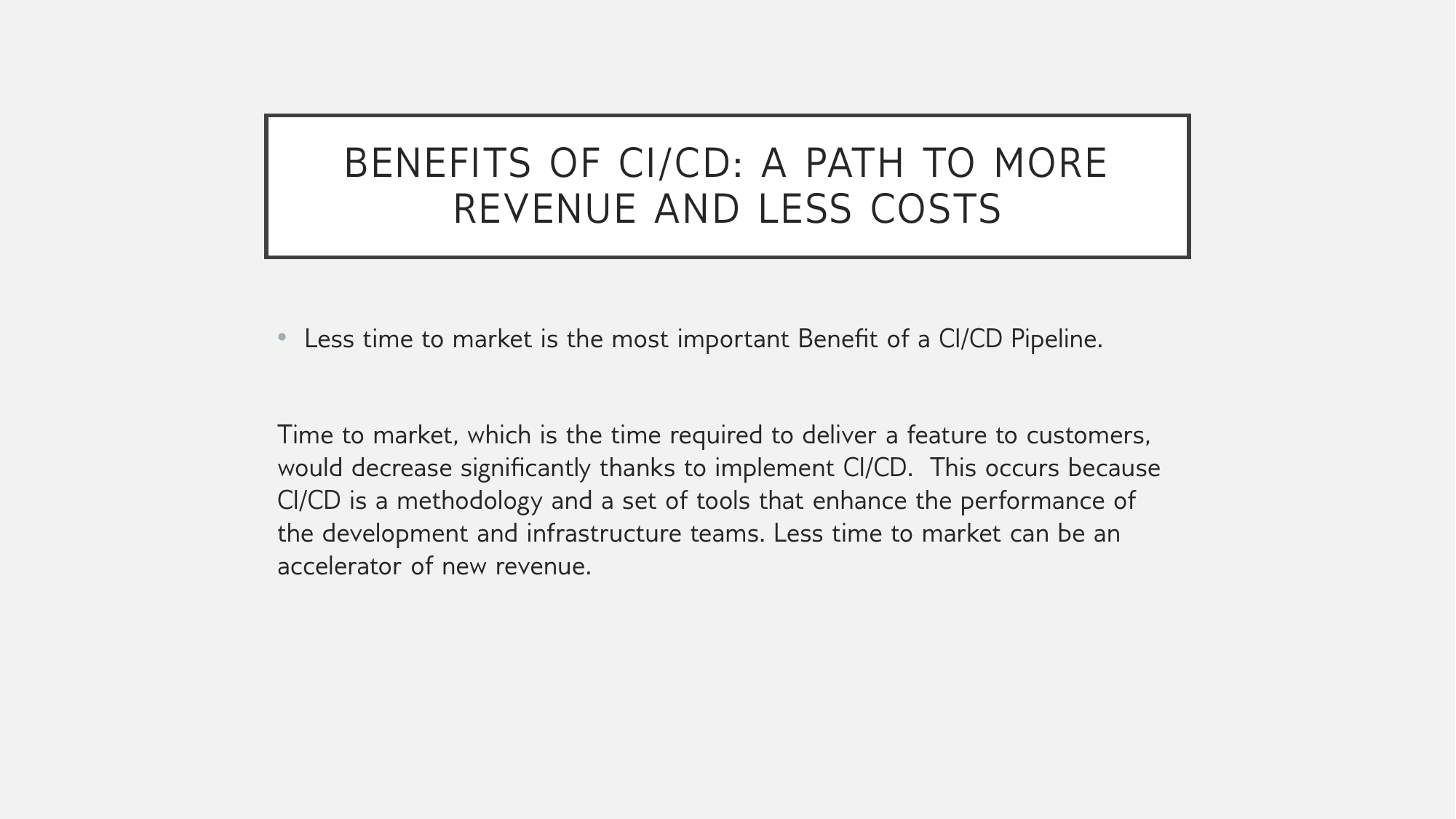

# Benefits of CI/CD: a path to more revenue and less costs
Less time to market is the most important Benefit of a CI/CD Pipeline.

Time to market, which is the time required to deliver a feature to customers, would decrease significantly thanks to implement CI/CD.  This occurs because CI/CD is a methodology and a set of tools that enhance the performance of the development and infrastructure teams. Less time to market can be an accelerator of new revenue.